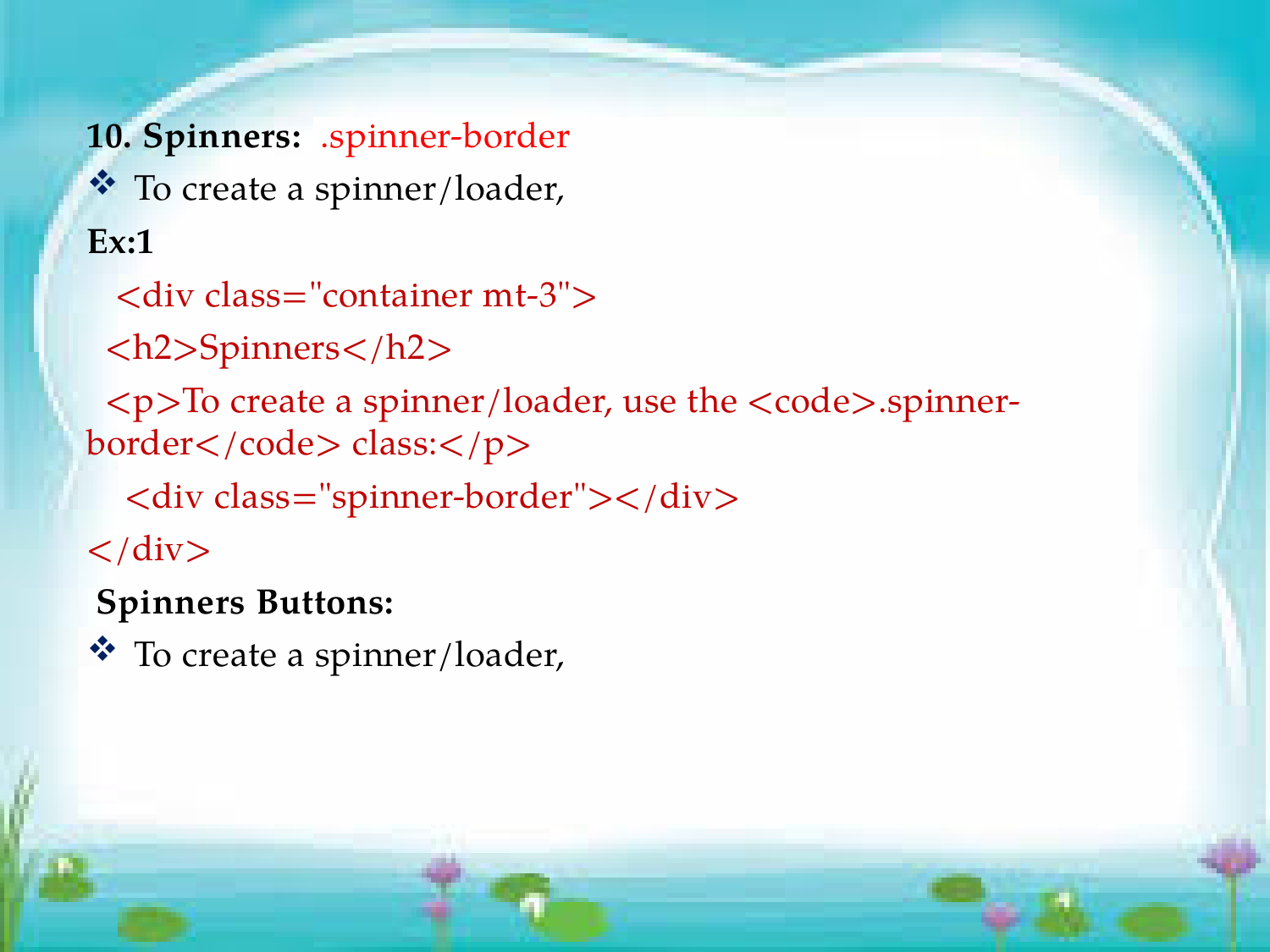

10. Spinners:  .spinner-border
To create a spinner/loader,
Ex:1
   <div class="container mt-3">
  <h2>Spinners</h2>
  <p>To create a spinner/loader, use the <code>.spinner-border</code> class:</p>
    <div class="spinner-border"></div>
</div>
 Spinners Buttons:
To create a spinner/loader,